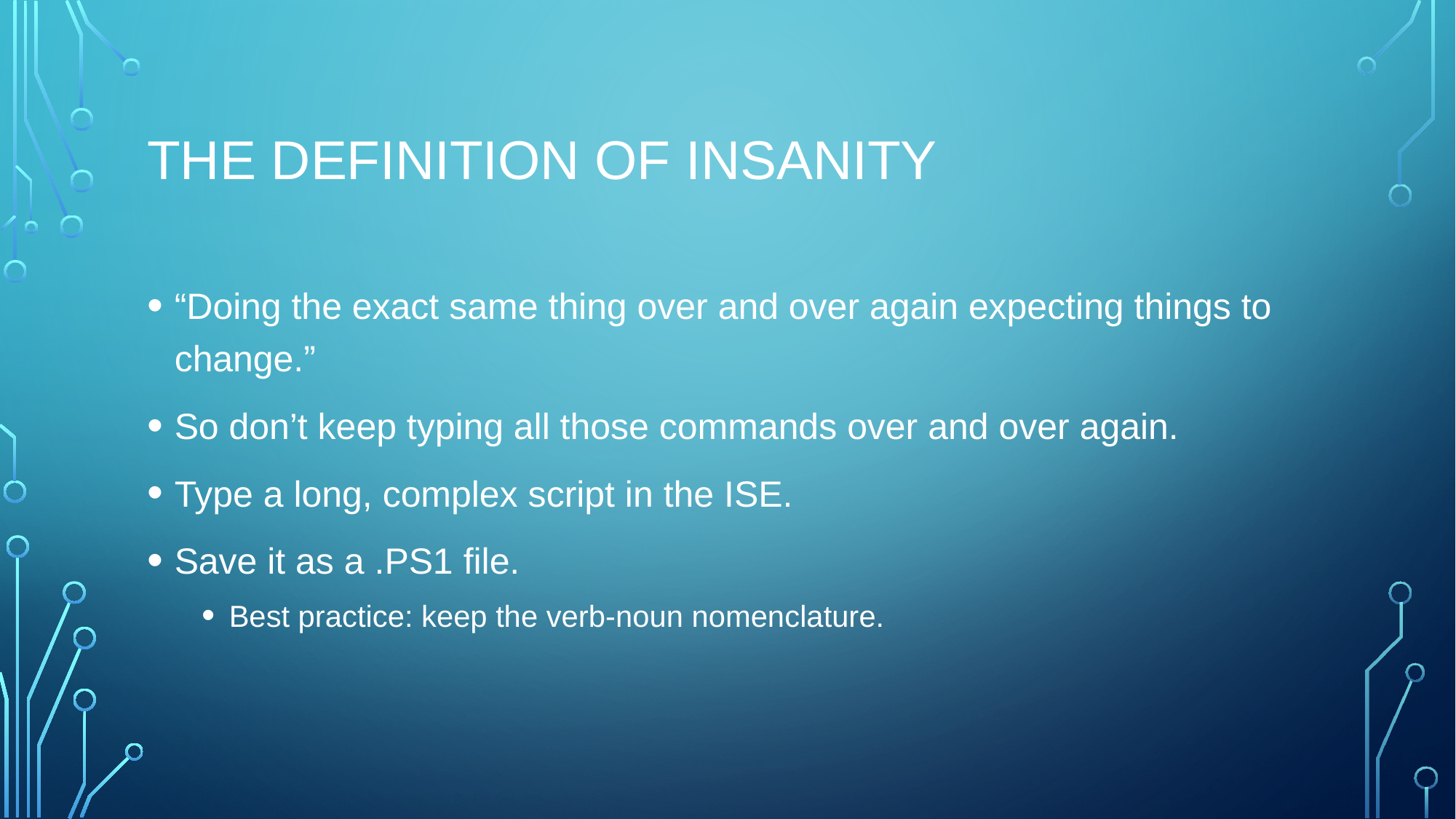

# The definition of insanity
“Doing the exact same thing over and over again expecting things to change.”
So don’t keep typing all those commands over and over again.
Type a long, complex script in the ISE.
Save it as a .PS1 file.
Best practice: keep the verb-noun nomenclature.